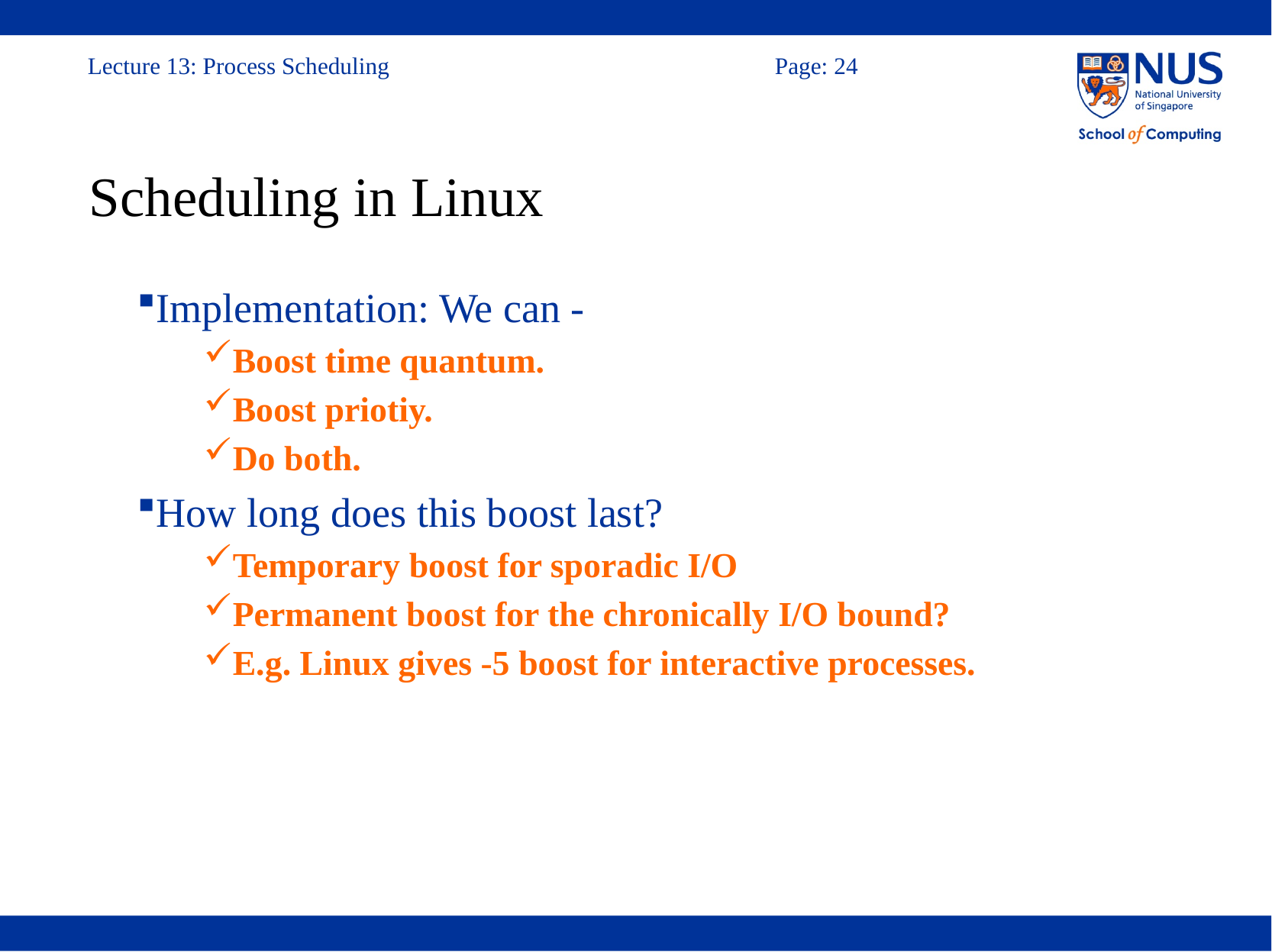

# Scheduling in Linux
Implementation: We can -
Boost time quantum.
Boost priotiy.
Do both.
How long does this boost last?
Temporary boost for sporadic I/O
Permanent boost for the chronically I/O bound?
E.g. Linux gives -5 boost for interactive processes.